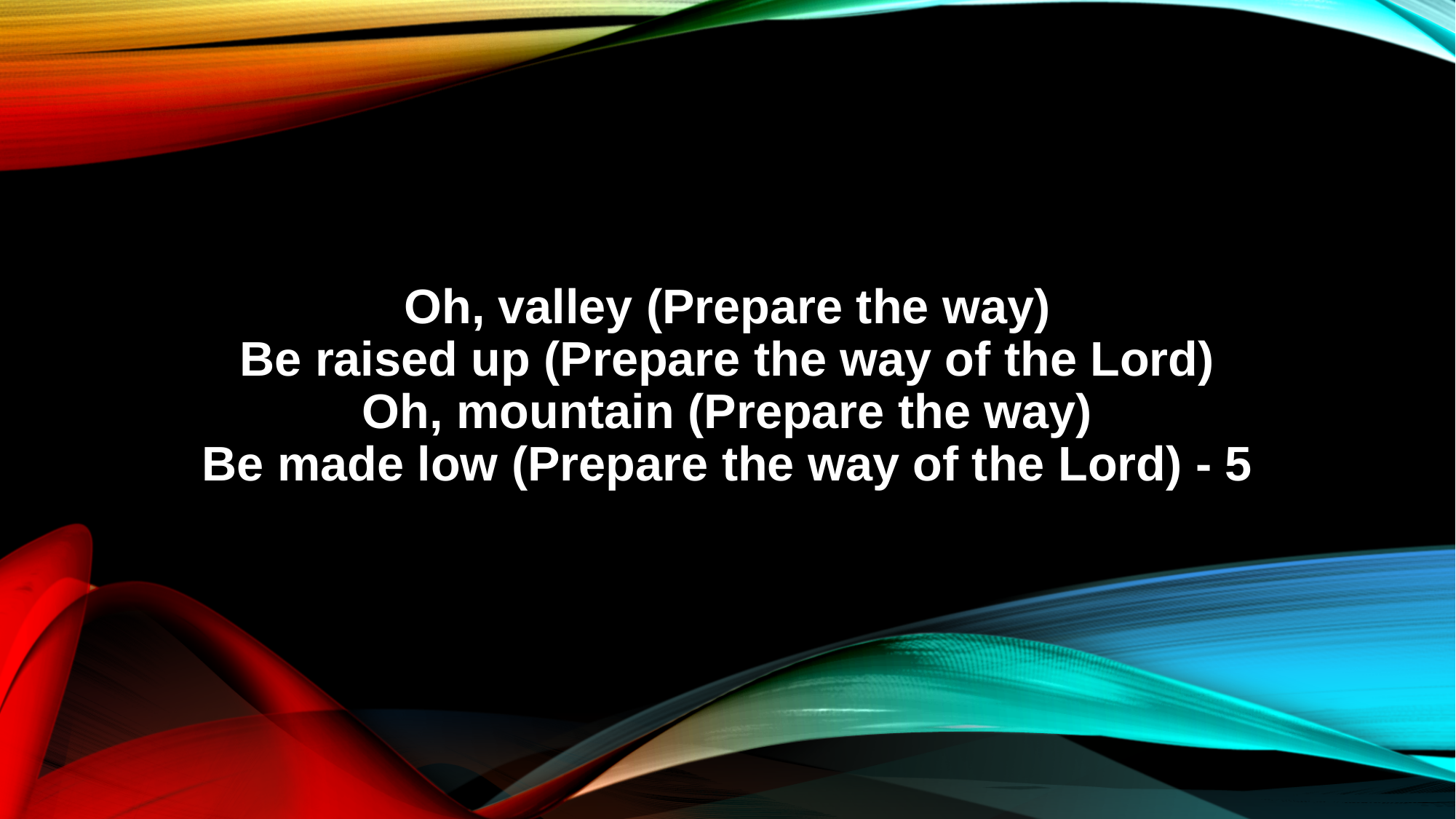

Oh, valley (Prepare the way)
Be raised up (Prepare the way of the Lord)
Oh, mountain (Prepare the way)
Be made low (Prepare the way of the Lord) - 5